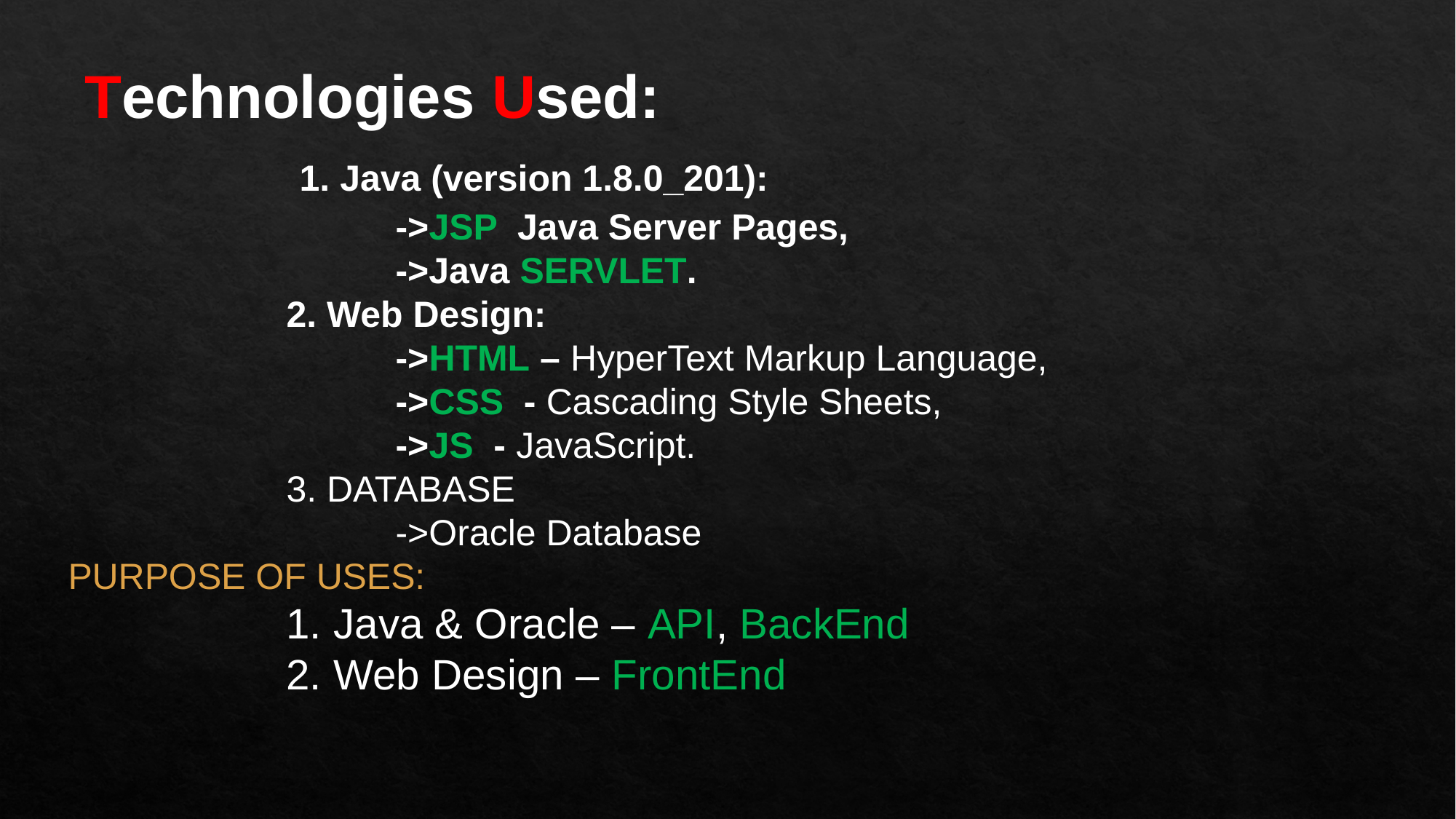

Technologies Used:
	            1. Java (version 1.8.0_201):
			->JSP  Java Server Pages,
			->Java SERVLET.
		2. Web Design:
			->HTML – HyperText Markup Language,
			->CSS  - Cascading Style Sheets,
			->JS  - JavaScript.
		3. DATABASE
			->Oracle Database
PURPOSE OF USES:
		1. Java & Oracle – API, BackEnd
		2. Web Design – FrontEnd